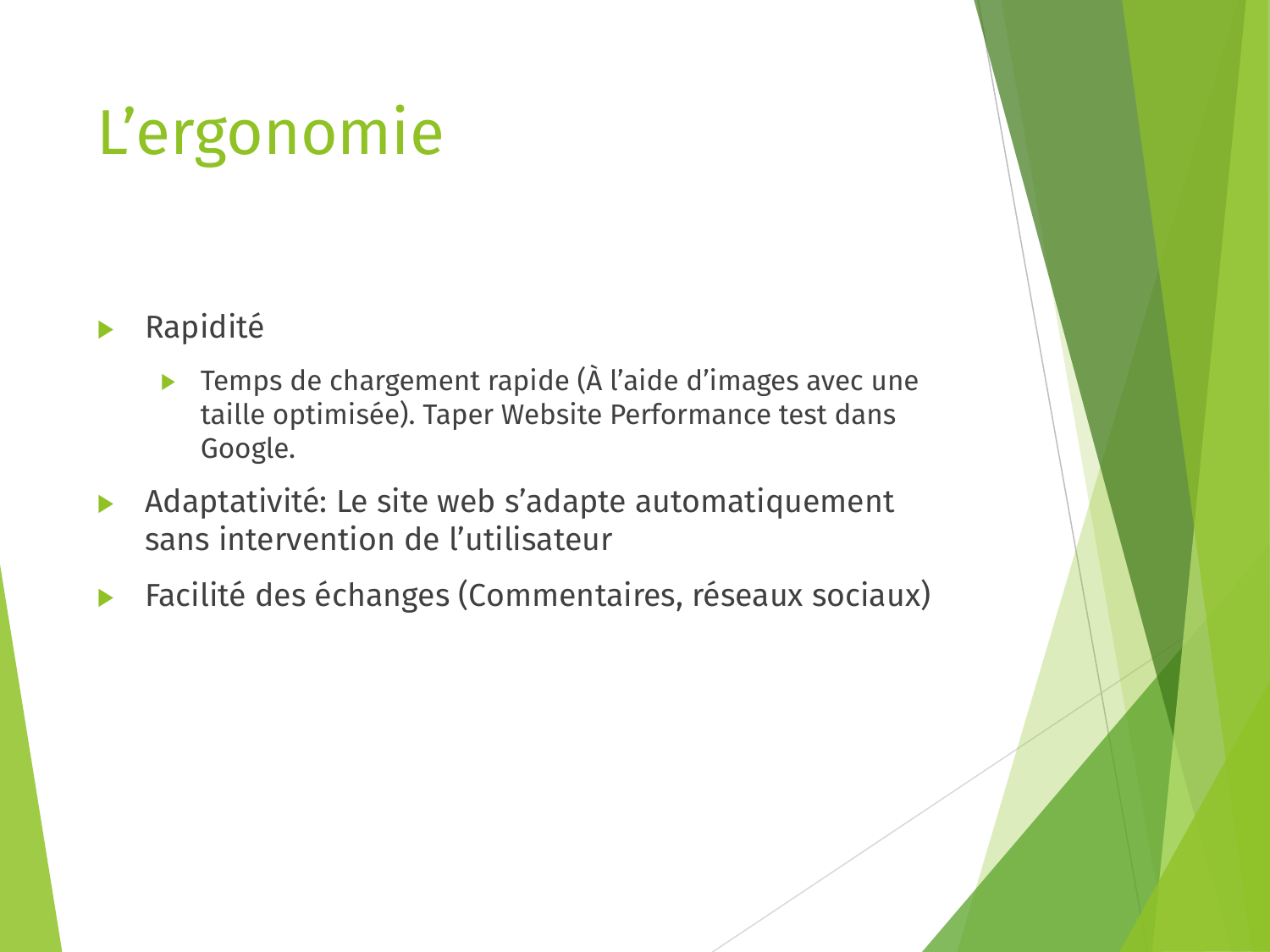

# L’ergonomie
Rapidité
Temps de chargement rapide (À l’aide d’images avec une taille optimisée). Taper Website Performance test dans Google.
Adaptativité: Le site web s’adapte automatiquement sans intervention de l’utilisateur
Facilité des échanges (Commentaires, réseaux sociaux)